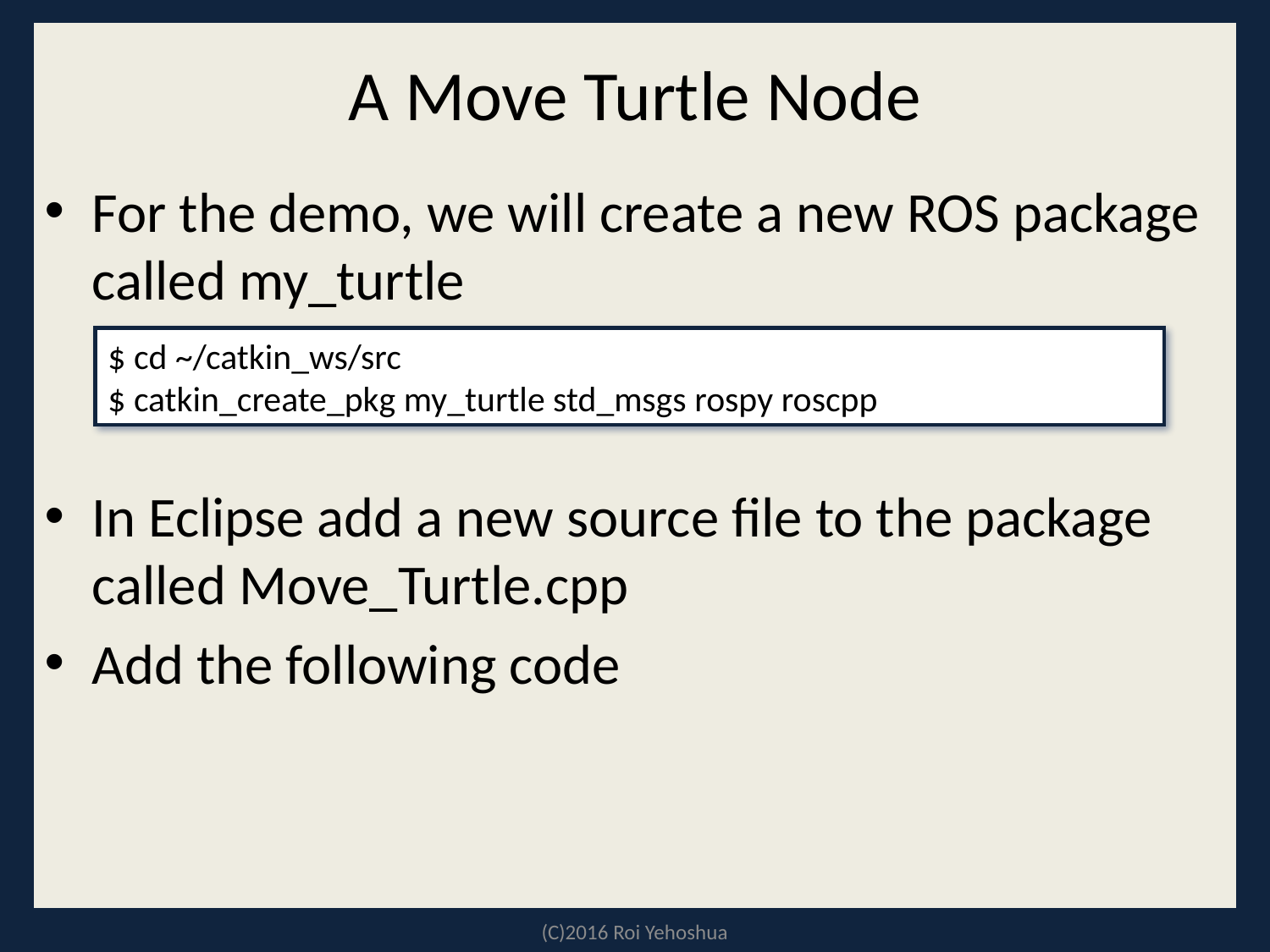

# A Move Turtle Node
For the demo, we will create a new ROS package called my_turtle

In Eclipse add a new source file to the package called Move_Turtle.cpp
Add the following code
$ cd ~/catkin_ws/src
$ catkin_create_pkg my_turtle std_msgs rospy roscpp
(C)2016 Roi Yehoshua